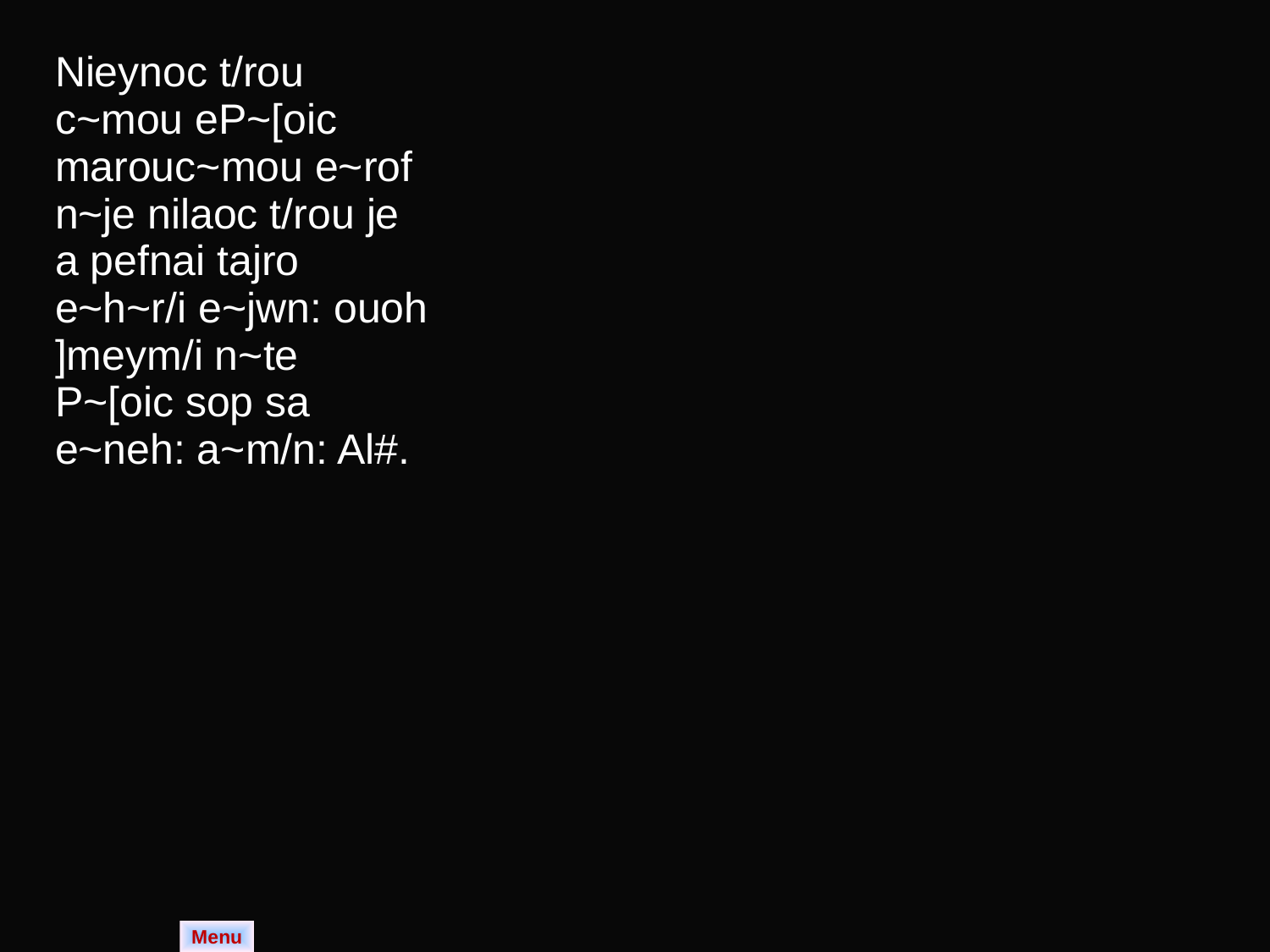

| Nieynoc t/rou c~mou eP~[oic marouc~mou e~rof n~je nilaoc t/rou je a pefnai tajro e~h~r/i e~jwn: ouoh ]meym/i n~te P~[oic sop sa e~neh: a~m/n: Al#. |  |  |
| --- | --- | --- |
Menu